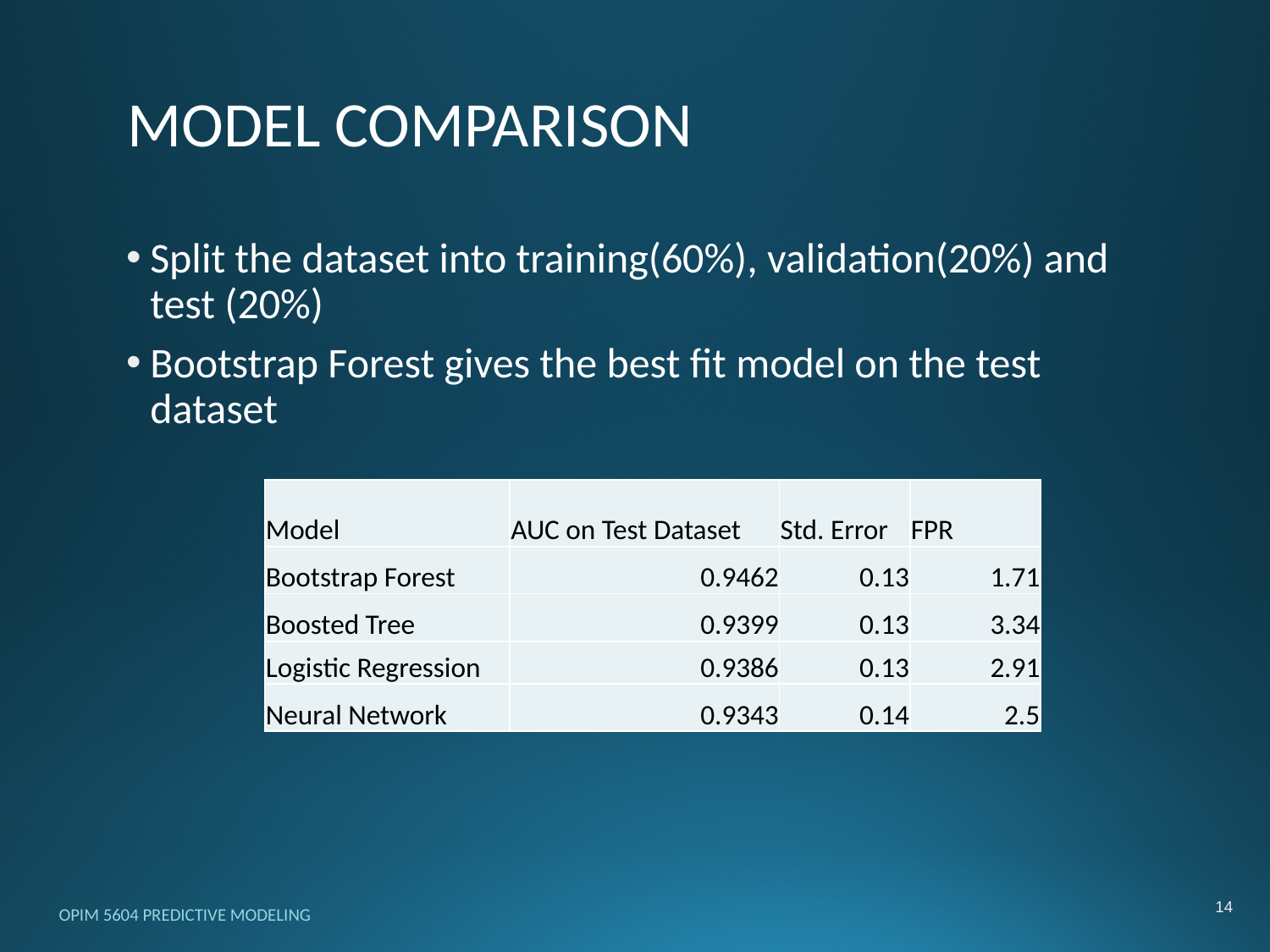

# MODEL COMPARISON
Split the dataset into training(60%), validation(20%) and test (20%)
Bootstrap Forest gives the best fit model on the test dataset
| Model | AUC on Test Dataset | Std. Error | FPR |
| --- | --- | --- | --- |
| Bootstrap Forest | 0.9462 | 0.13 | 1.71 |
| Boosted Tree | 0.9399 | 0.13 | 3.34 |
| Logistic Regression | 0.9386 | 0.13 | 2.91 |
| Neural Network | 0.9343 | 0.14 | 2.5 |
14
OPIM 5604 PREDICTIVE MODELING